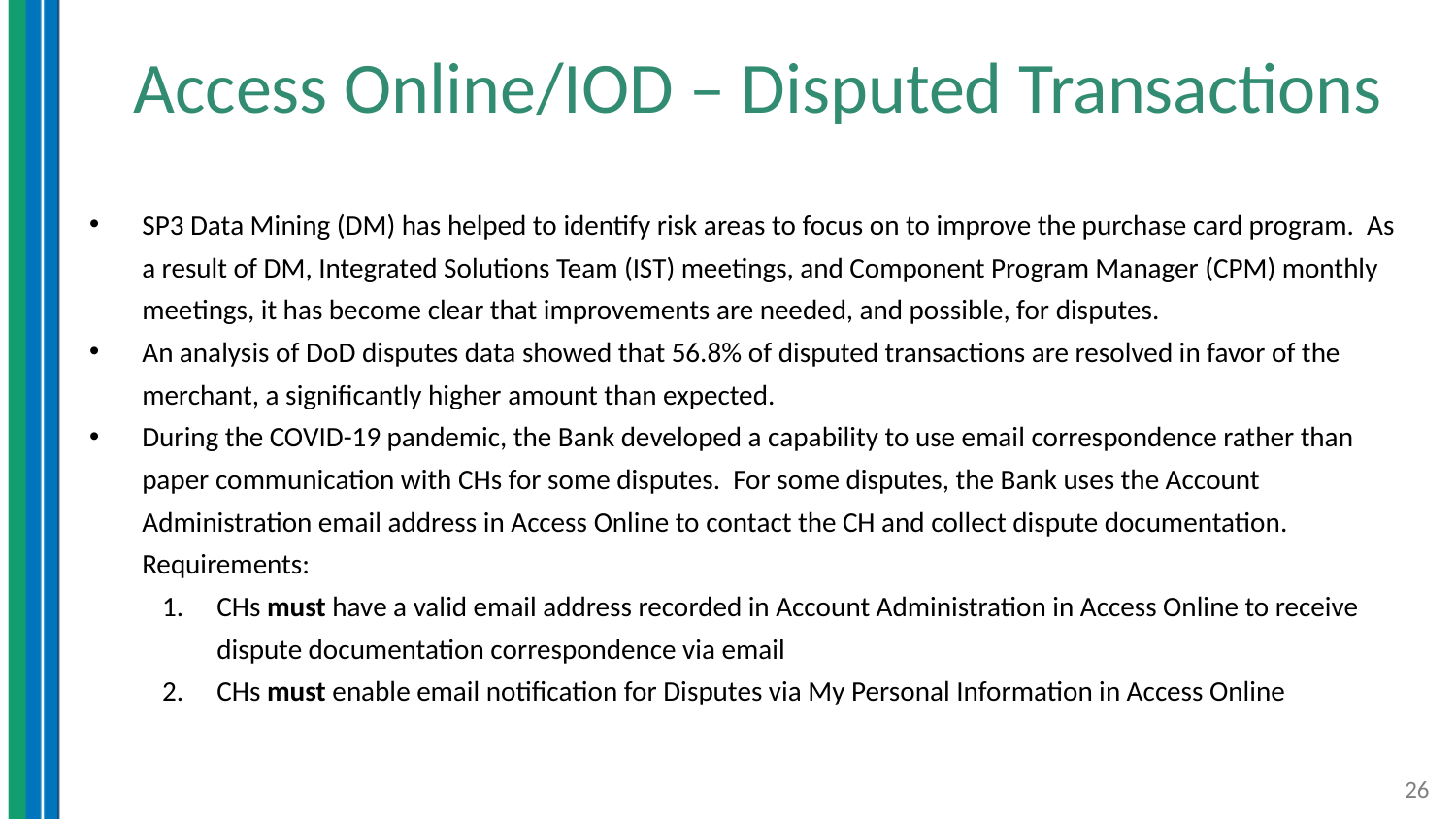

# Access Online/IOD – Disputed Transactions
SP3 Data Mining (DM) has helped to identify risk areas to focus on to improve the purchase card program.  As a result of DM, Integrated Solutions Team (IST) meetings, and Component Program Manager (CPM) monthly meetings, it has become clear that improvements are needed, and possible, for disputes.
An analysis of DoD disputes data showed that 56.8% of disputed transactions are resolved in favor of the merchant, a significantly higher amount than expected.
During the COVID-19 pandemic, the Bank developed a capability to use email correspondence rather than paper communication with CHs for some disputes.  For some disputes, the Bank uses the Account Administration email address in Access Online to contact the CH and collect dispute documentation.  Requirements:
CHs must have a valid email address recorded in Account Administration in Access Online to receive dispute documentation correspondence via email
CHs must enable email notification for Disputes via My Personal Information in Access Online